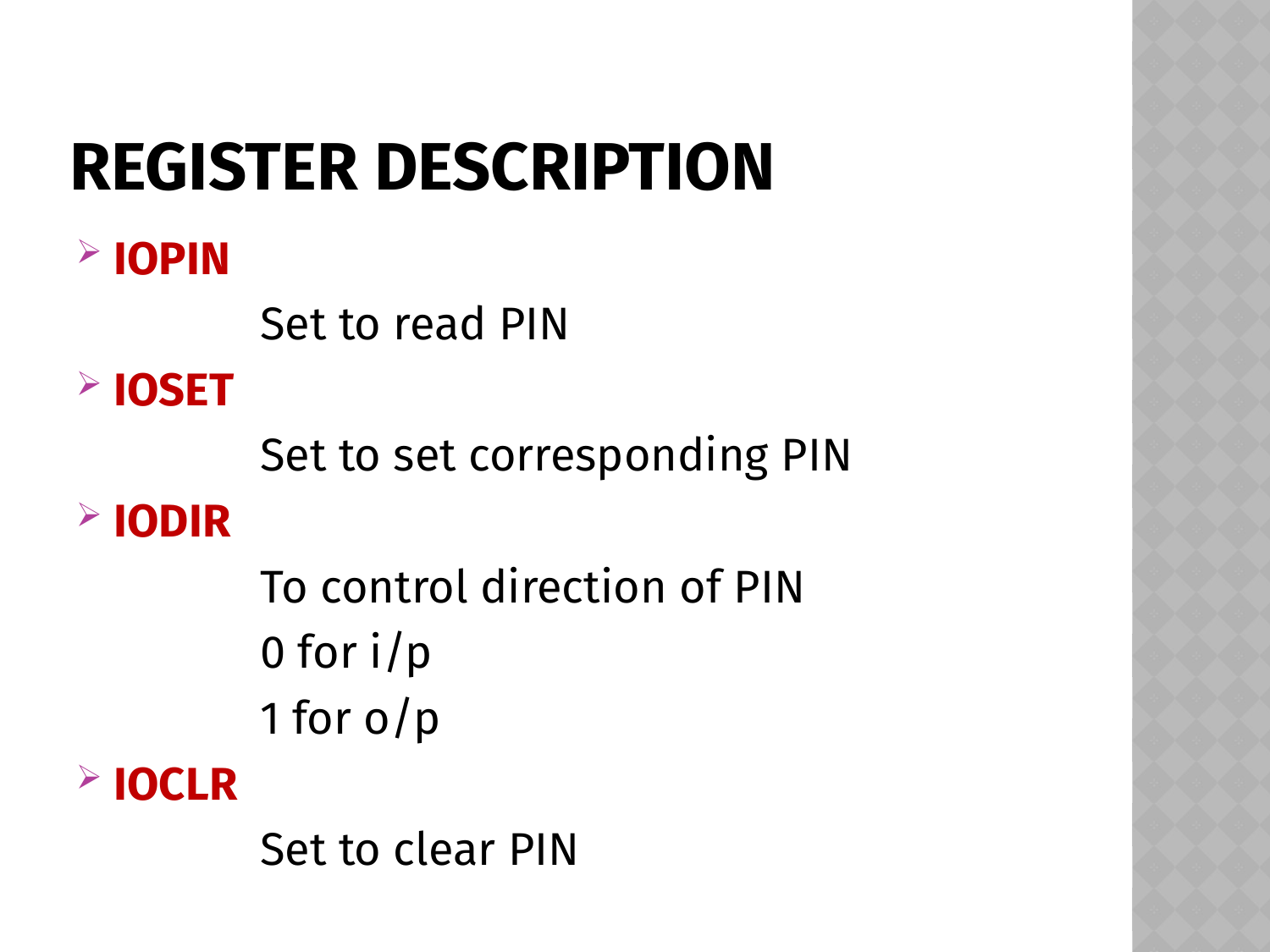

# Register description
IOPIN
               Set to read PIN
IOSET
               Set to set corresponding PIN
IODIR
               To control direction of PIN
               0 for i/p
               1 for o/p
IOCLR
               Set to clear PIN